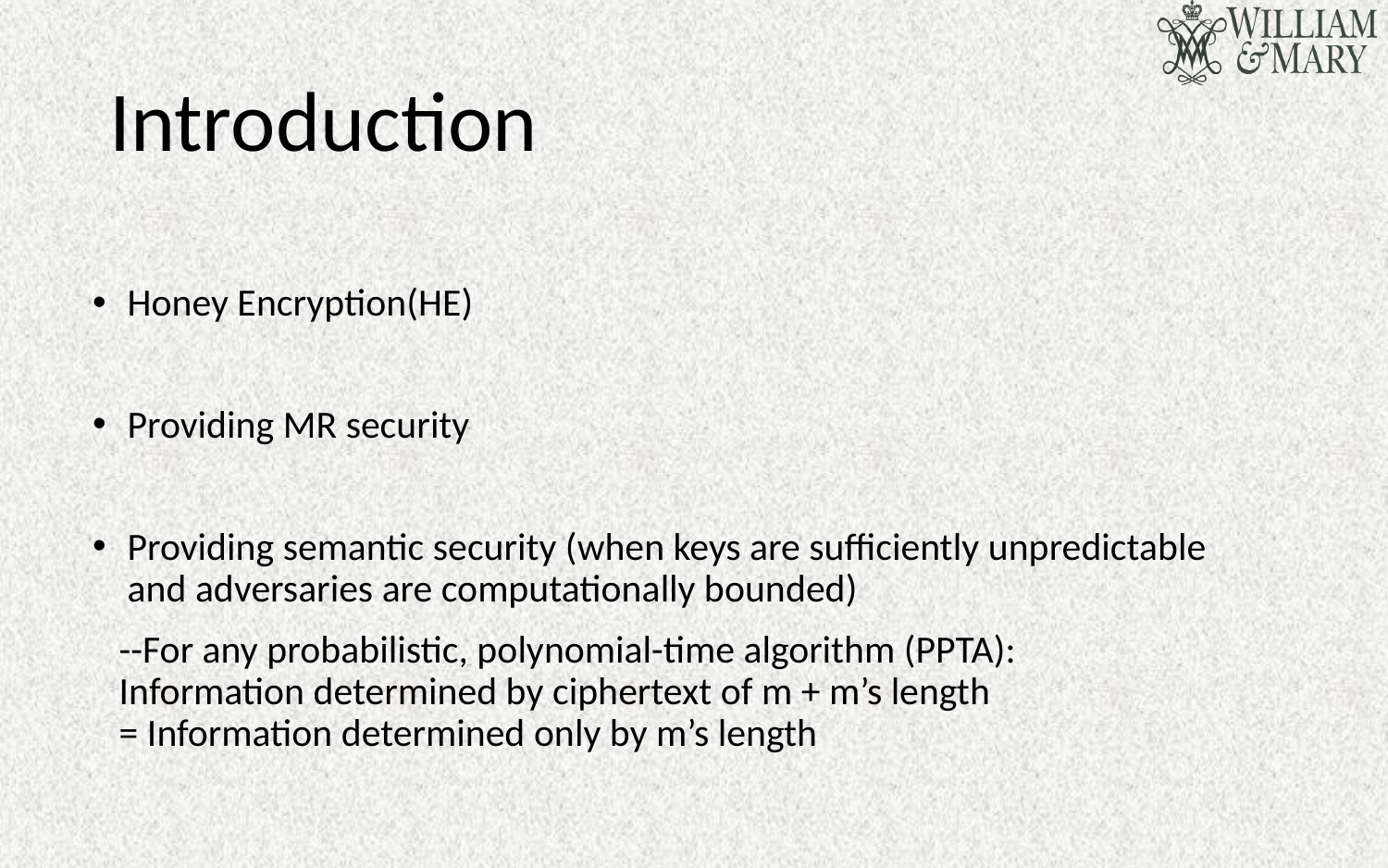

# Introduction
Honey Encryption(HE)

Providing MR security

Providing semantic security (when keys are sufficiently unpredictable and adversaries are computationally bounded)
   --For any probabilistic, polynomial-time algorithm (PPTA):
   Information determined by ciphertext of m + m’s length
   = Information determined only by m’s length